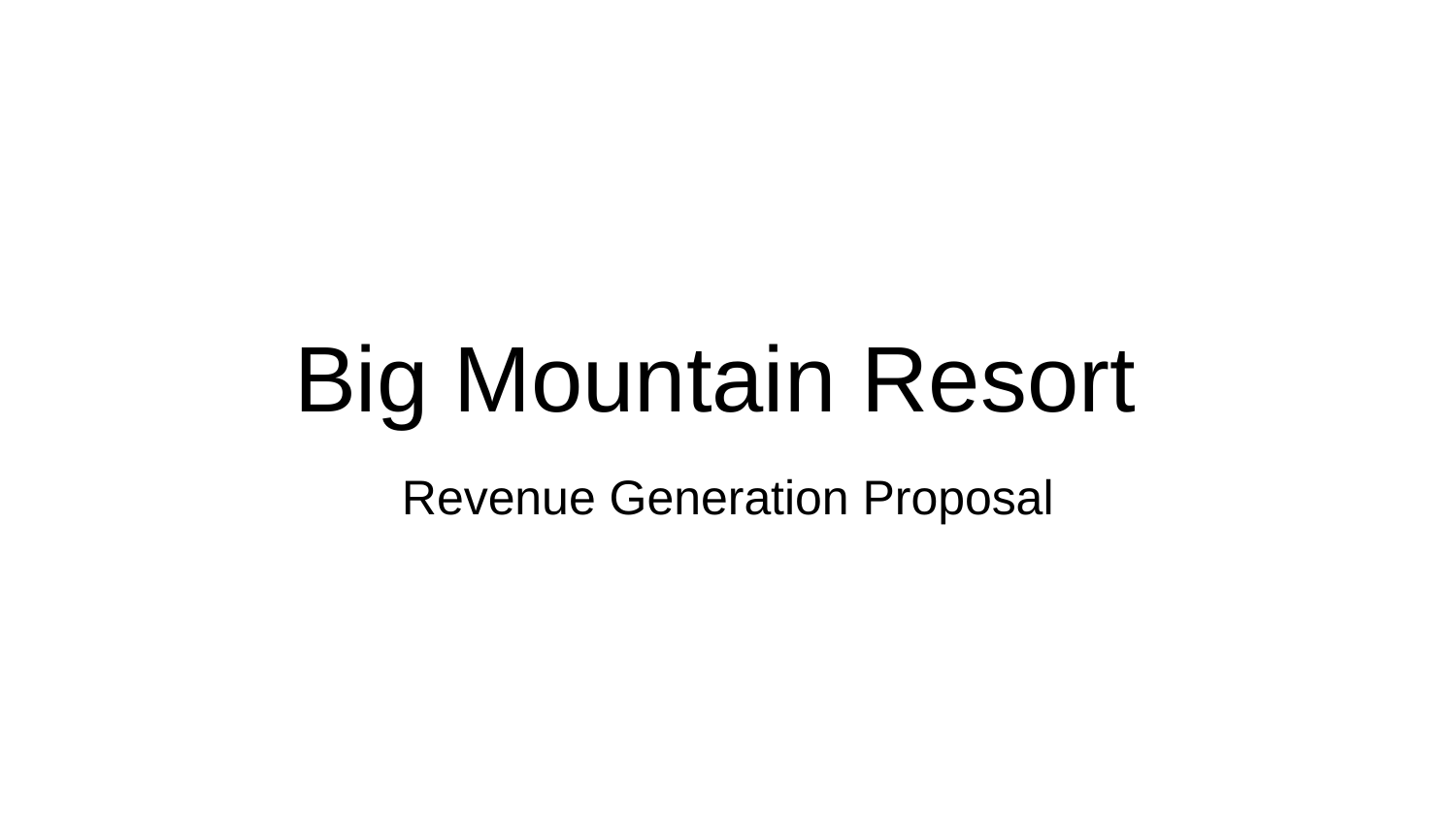

# Big Mountain Resort
Revenue Generation Proposal